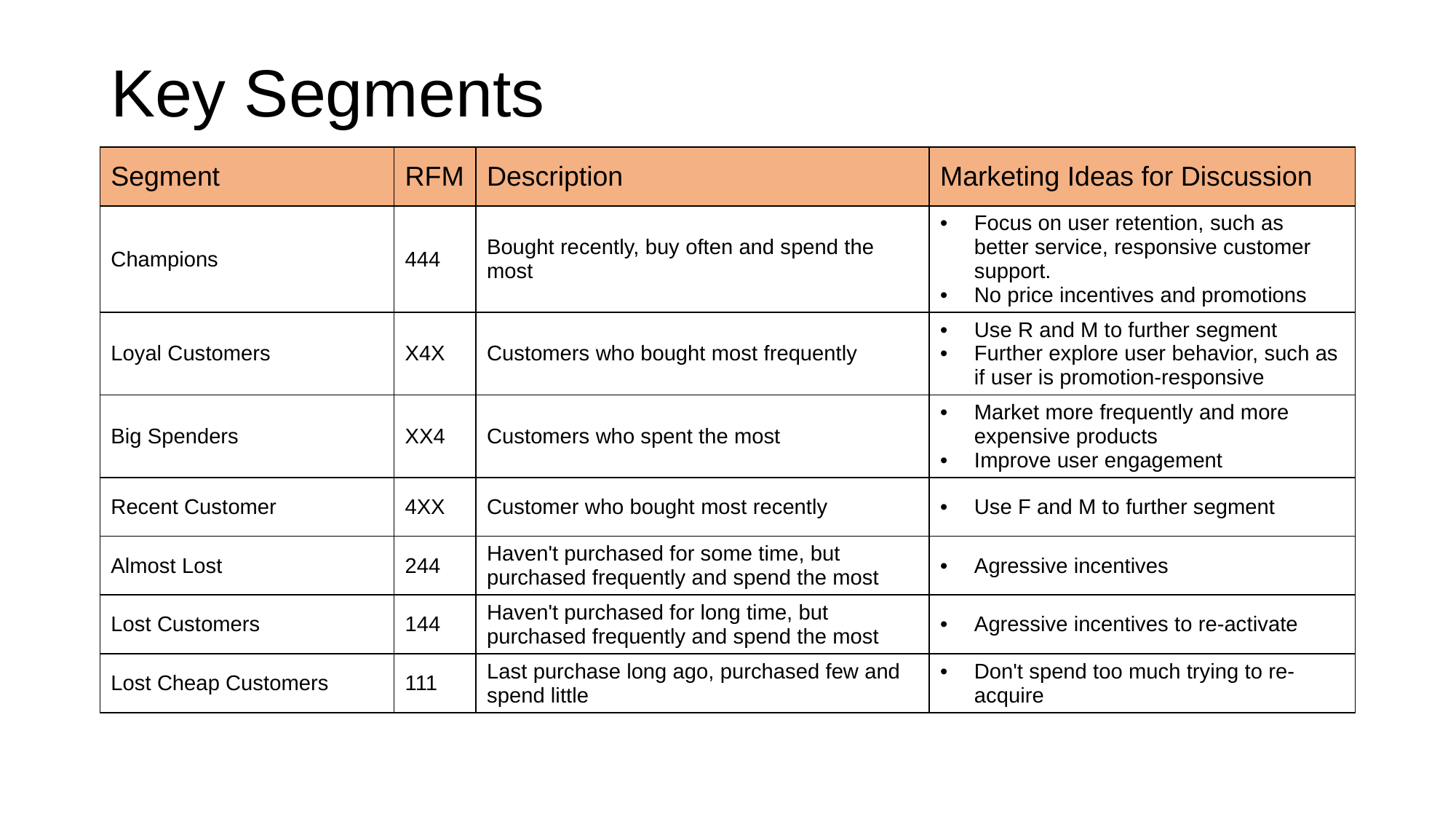

# Key Segments
| Segment | RFM | Description | Marketing Ideas for Discussion |
| --- | --- | --- | --- |
| Champions | 444 | Bought recently, buy often and spend the most | Focus on user retention, such as better service, responsive customer support. No price incentives and promotions |
| Loyal Customers | X4X | Customers who bought most frequently | Use R and M to further segment Further explore user behavior, such as if user is promotion-responsive |
| Big Spenders | XX4 | Customers who spent the most | Market more frequently and more expensive products Improve user engagement |
| Recent Customer | 4XX | Customer who bought most recently | Use F and M to further segment |
| Almost Lost | 244 | Haven't purchased for some time, but purchased frequently and spend the most | Agressive incentives |
| Lost Customers | 144 | Haven't purchased for long time, but purchased frequently and spend the most | Agressive incentives to re-activate |
| Lost Cheap Customers | 111 | Last purchase long ago, purchased few and spend little | Don't spend too much trying to re-acquire |